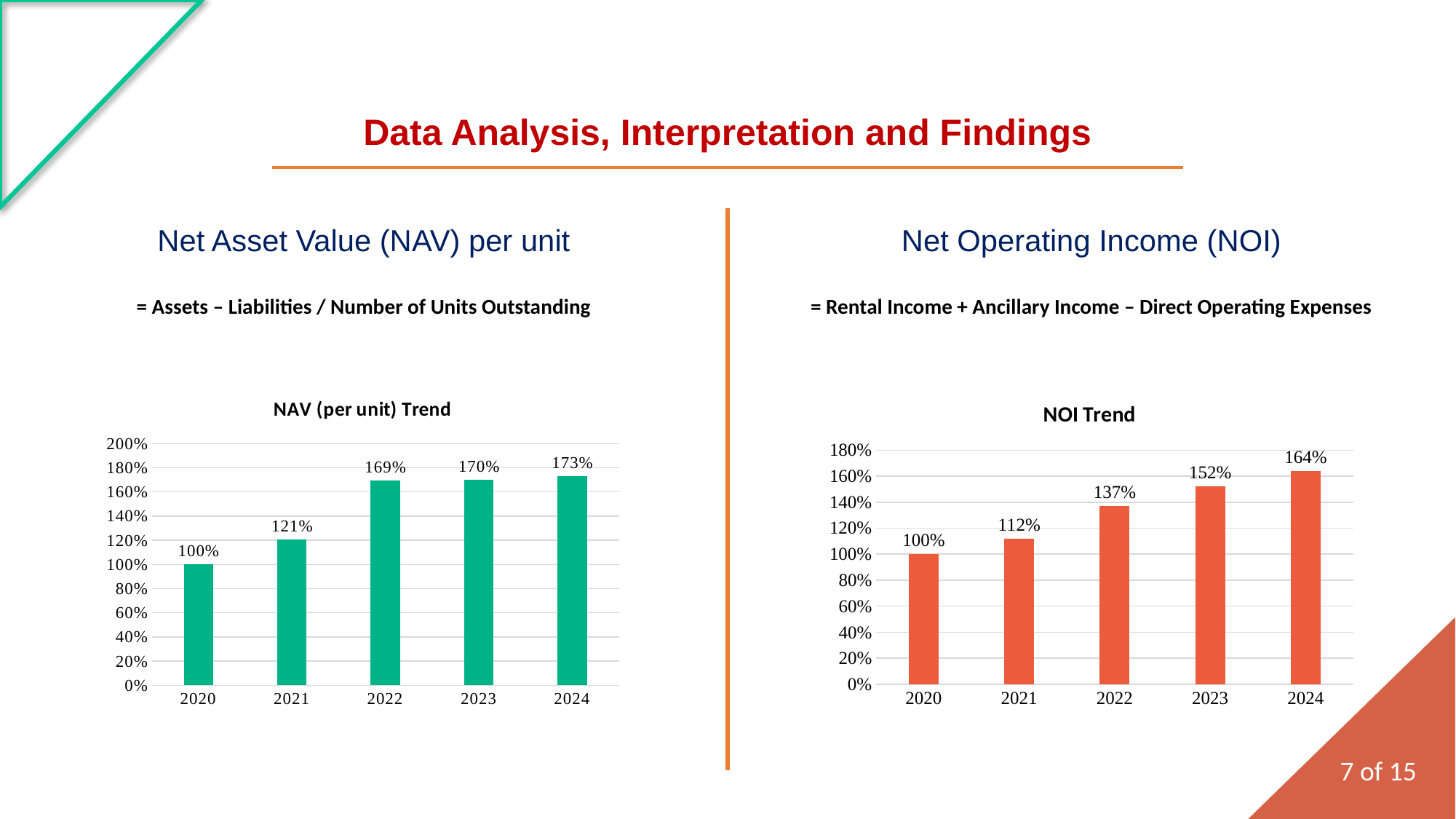

Data Analysis, Interpretation and Findings
Net Asset Value (NAV) per unit
Net Operating Income (NOI)
= Assets – Liabilities / Number of Units Outstanding
= Rental Income + Ancillary Income – Direct Operating Expenses

### Chart:

| Category | NAV (per unit) Trend |
|---|---|
| 2020 | 1.0 |
| 2021 | 1.205334480533448 |
| 2022 | 1.6945579694557968 |
| 2023 | 1.698773929877393 |
| 2024 | 1.7276403527640352 |

### Chart:

| Category | NOI Trend  |
|---|---|
| 2020 | 1.0 |
| 2021 | 1.1184920198128783 |
| 2022 | 1.3709961474958723 |
| 2023 | 1.5224545954870665 |
| 2024 | 1.6411117226197027 |
7 of 15